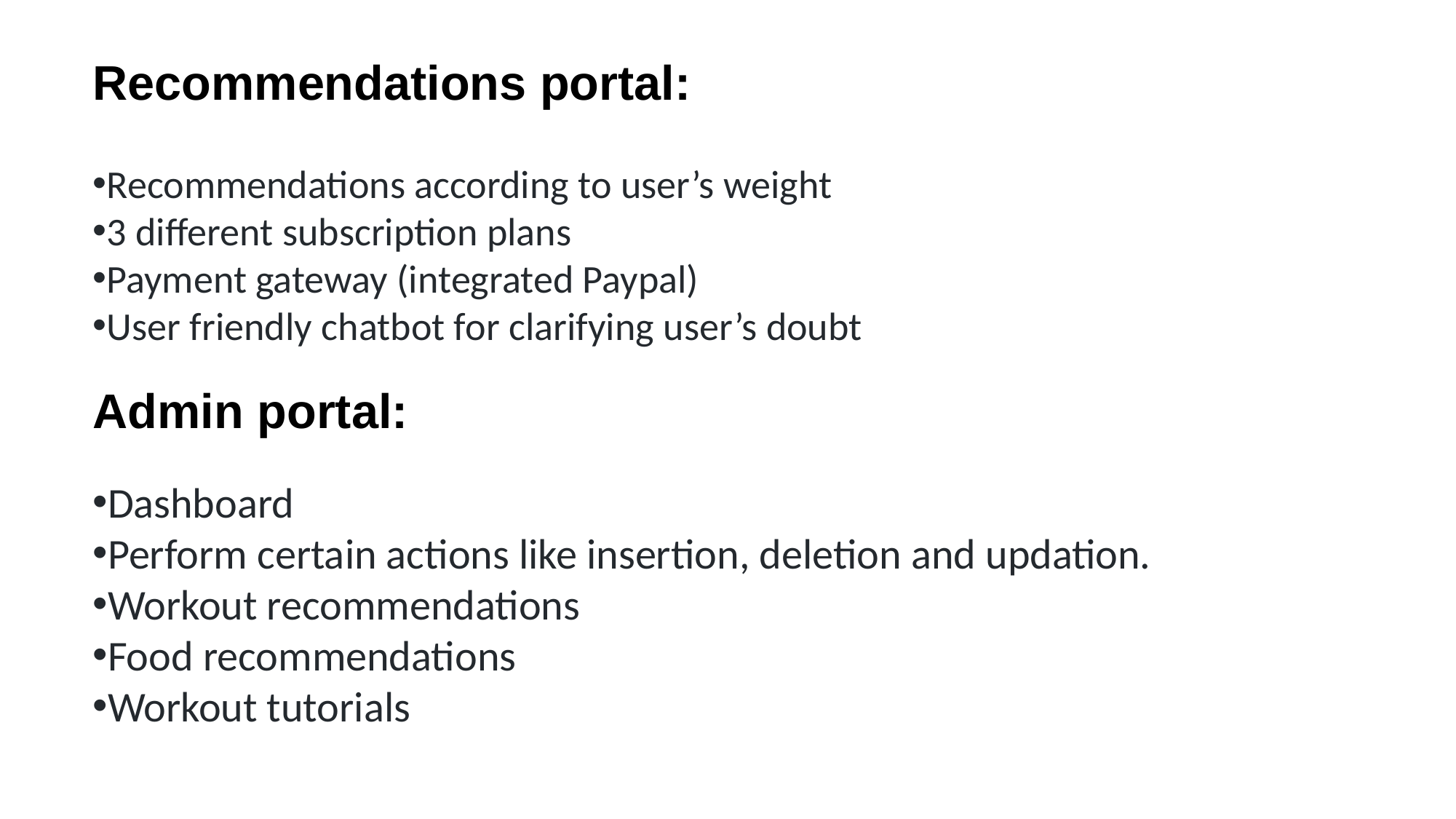

Recommendations portal:
Recommendations according to user’s weight
3 different subscription plans
Payment gateway (integrated Paypal)
User friendly chatbot for clarifying user’s doubt
Admin portal:
Dashboard
Perform certain actions like insertion, deletion and updation.
Workout recommendations
Food recommendations
Workout tutorials